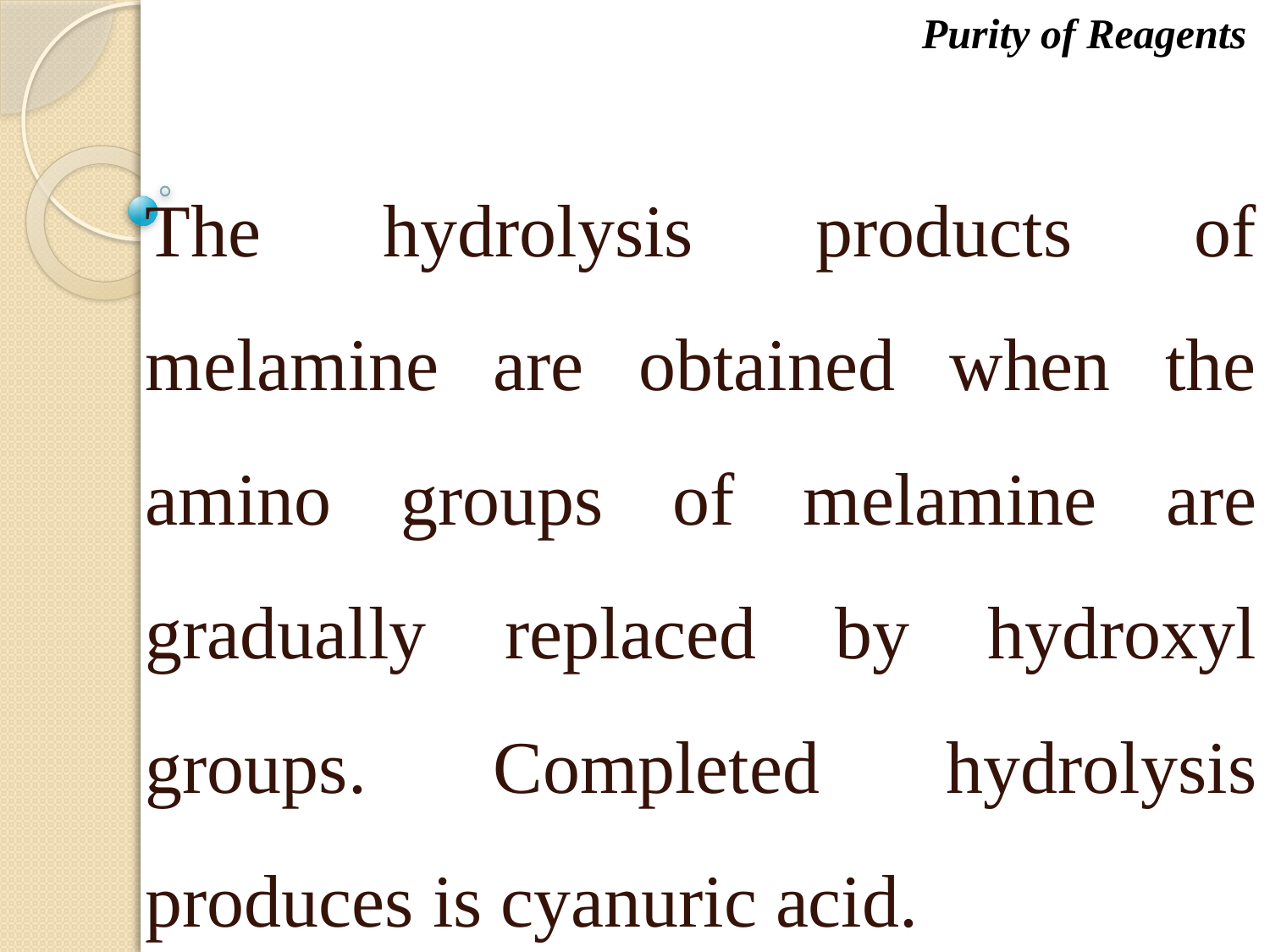

Purity of Reagents
The hydrolysis products of melamine are obtained when the amino groups of melamine are gradually replaced by hydroxyl groups. Completed hydrolysis produces is cyanuric acid.